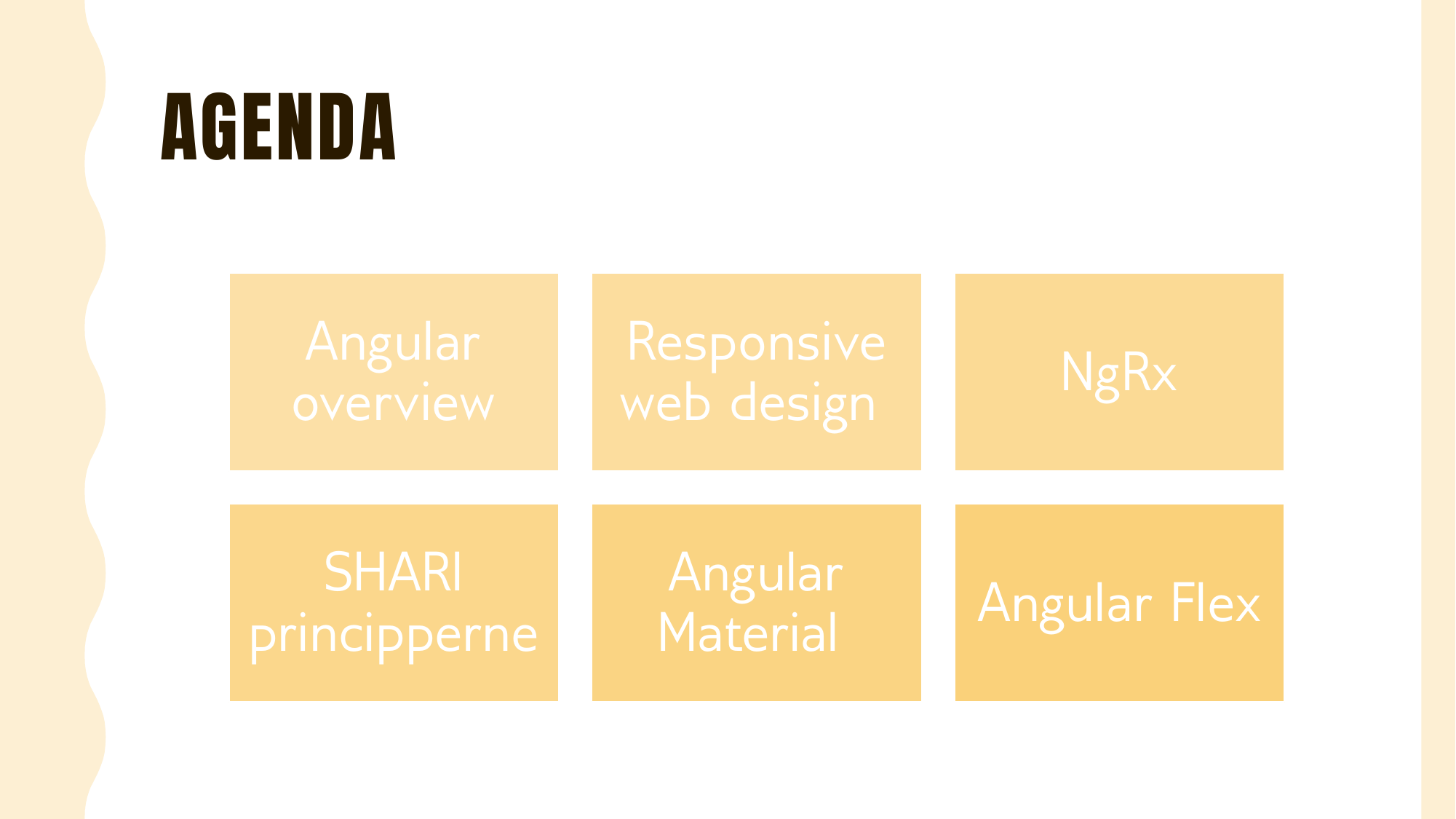

# Agenda
Angular overview
Responsive web design
NgRx
SHARI principperne
Angular Material
Angular Flex